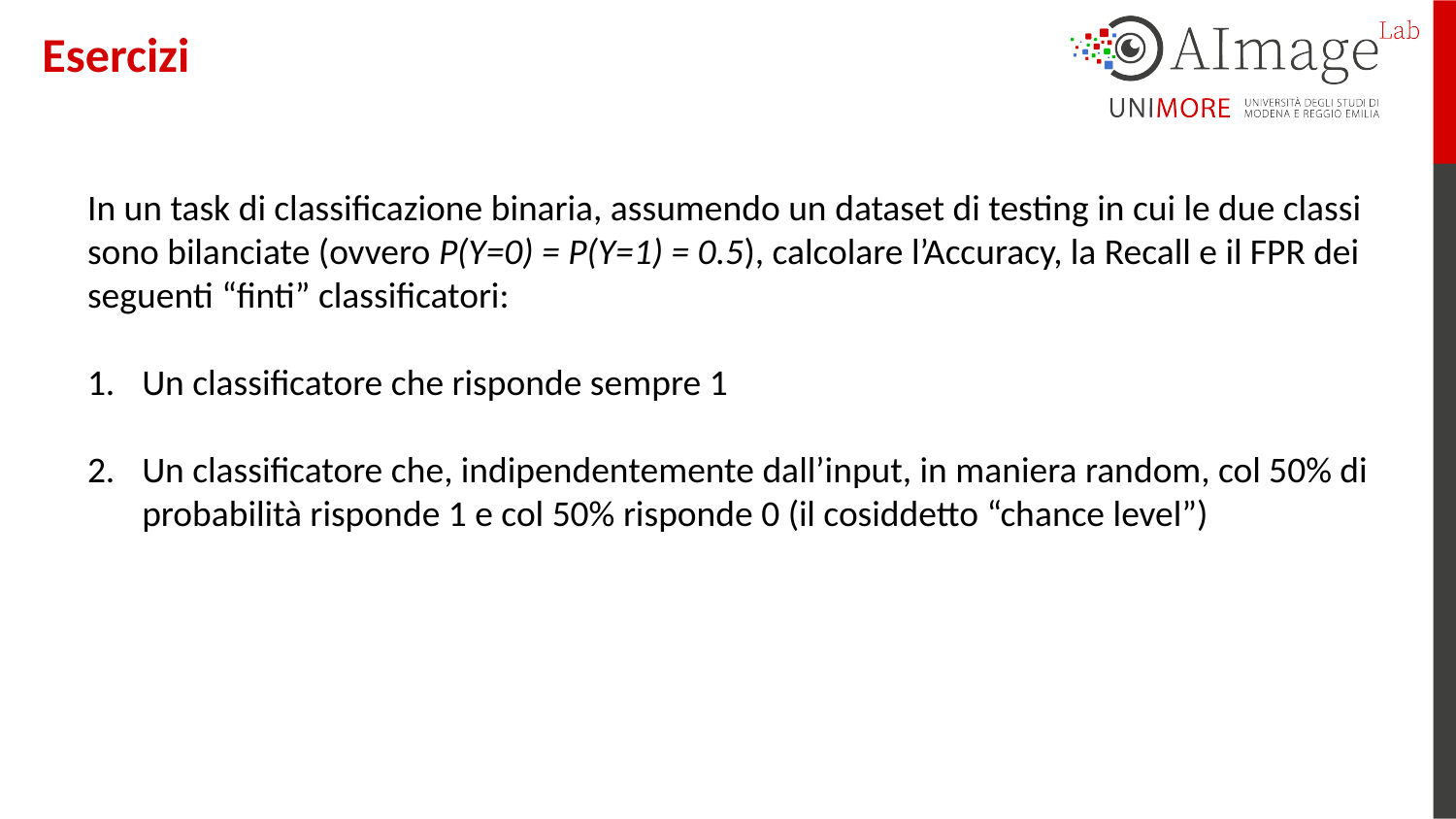

Esercizi
In un task di classificazione binaria, assumendo un dataset di testing in cui le due classi sono bilanciate (ovvero P(Y=0) = P(Y=1) = 0.5), calcolare l’Accuracy, la Recall e il FPR dei seguenti “finti” classificatori:

Un classificatore che risponde sempre 1

Un classificatore che, indipendentemente dall’input, in maniera random, col 50% di probabilità risponde 1 e col 50% risponde 0 (il cosiddetto “chance level”)